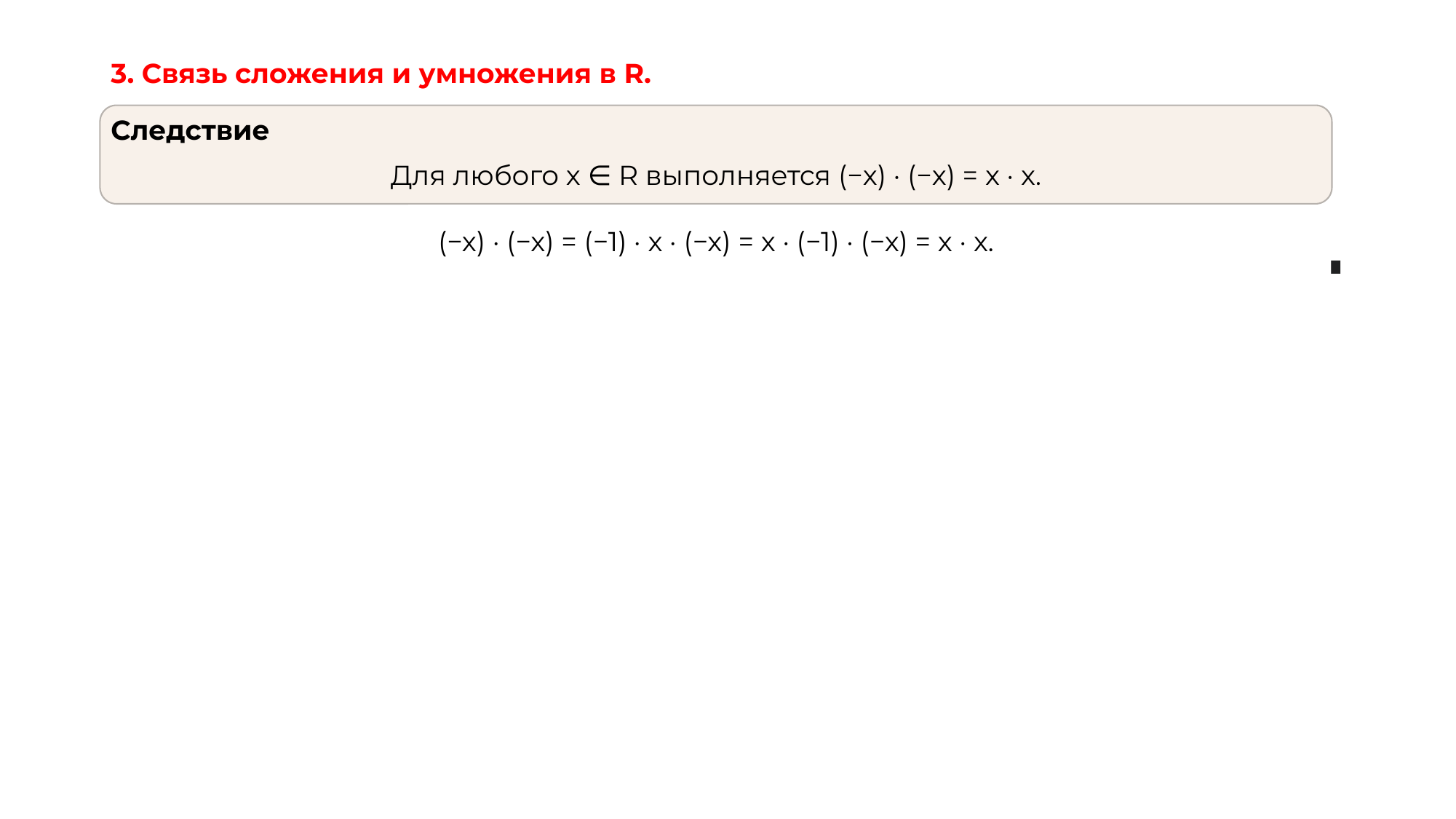

# 3. Связь сложения и умножения в R.
Cледствие
Для любого x ∈ R выполняется (−x) · (−x) = x · x.

(−x) · (−x) = (−1) · x · (−x) = x · (−1) · (−x) = x · x.
∎